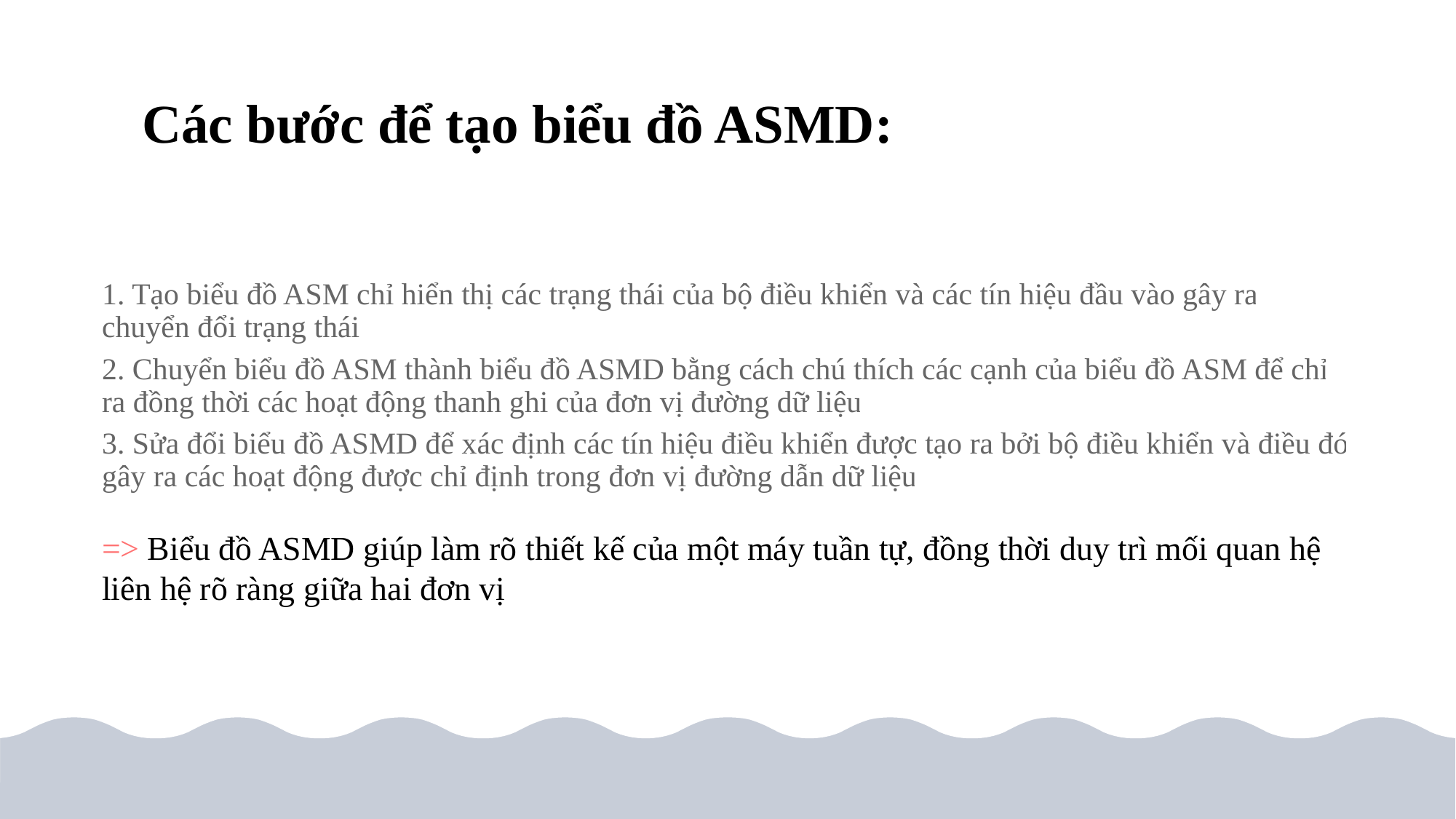

Các bước để tạo biểu đồ ASMD:
1. Tạo biểu đồ ASM chỉ hiển thị các trạng thái của bộ điều khiển và các tín hiệu đầu vào gây ra chuyển đổi trạng thái
2. Chuyển biểu đồ ASM thành biểu đồ ASMD bằng cách chú thích các cạnh của biểu đồ ASM để chỉ ra đồng thời các hoạt động thanh ghi của đơn vị đường dữ liệu
3. Sửa đổi biểu đồ ASMD để xác định các tín hiệu điều khiển được tạo ra bởi bộ điều khiển và điều đó gây ra các hoạt động được chỉ định trong đơn vị đường dẫn dữ liệu
=> Biểu đồ ASMD giúp làm rõ thiết kế của một máy tuần tự, đồng thời duy trì mối quan hệ liên hệ rõ ràng giữa hai đơn vị